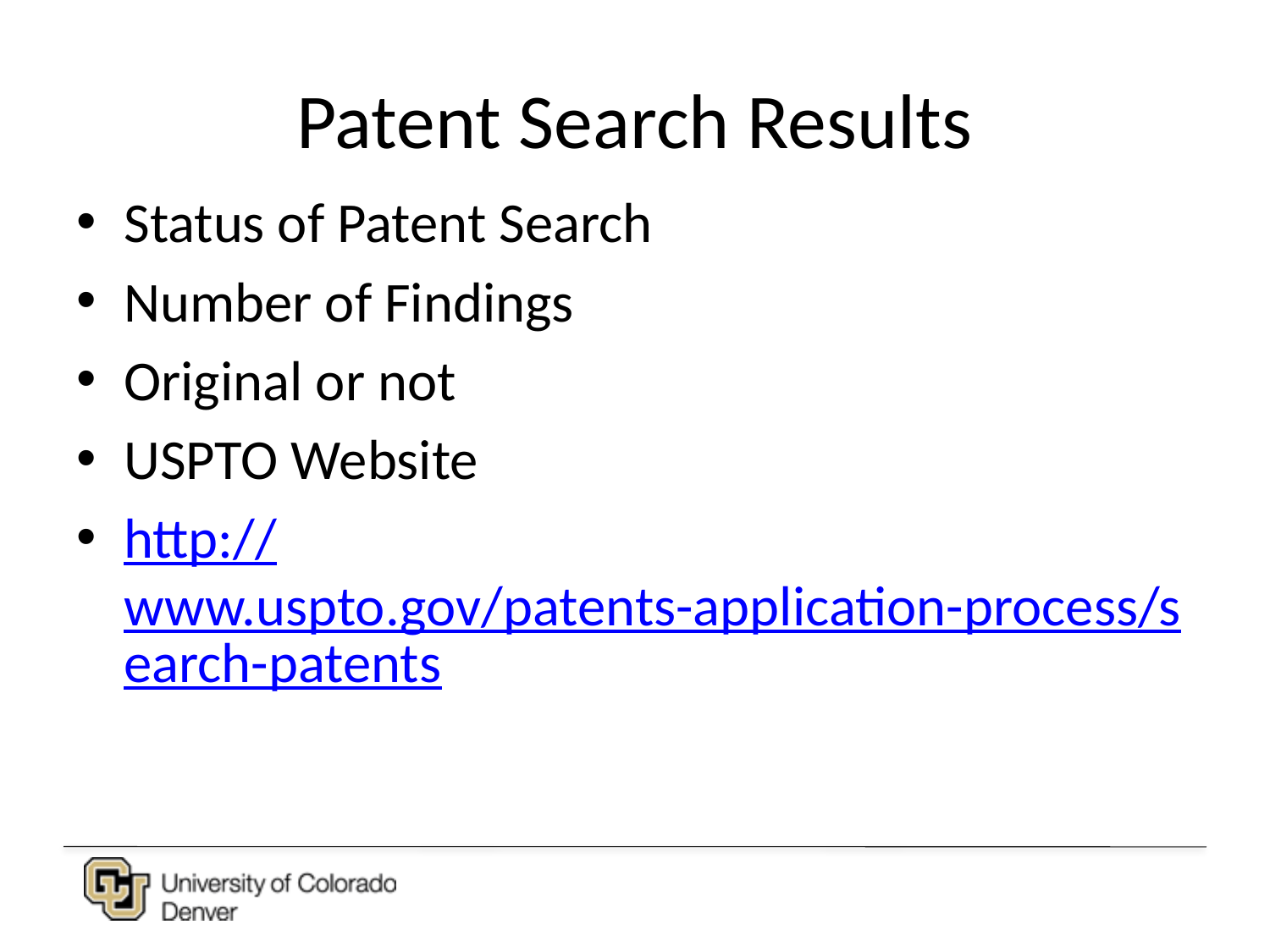

# Patent Search Results
Status of Patent Search
Number of Findings
Original or not
USPTO Website
http://www.uspto.gov/patents-application-process/search-patents